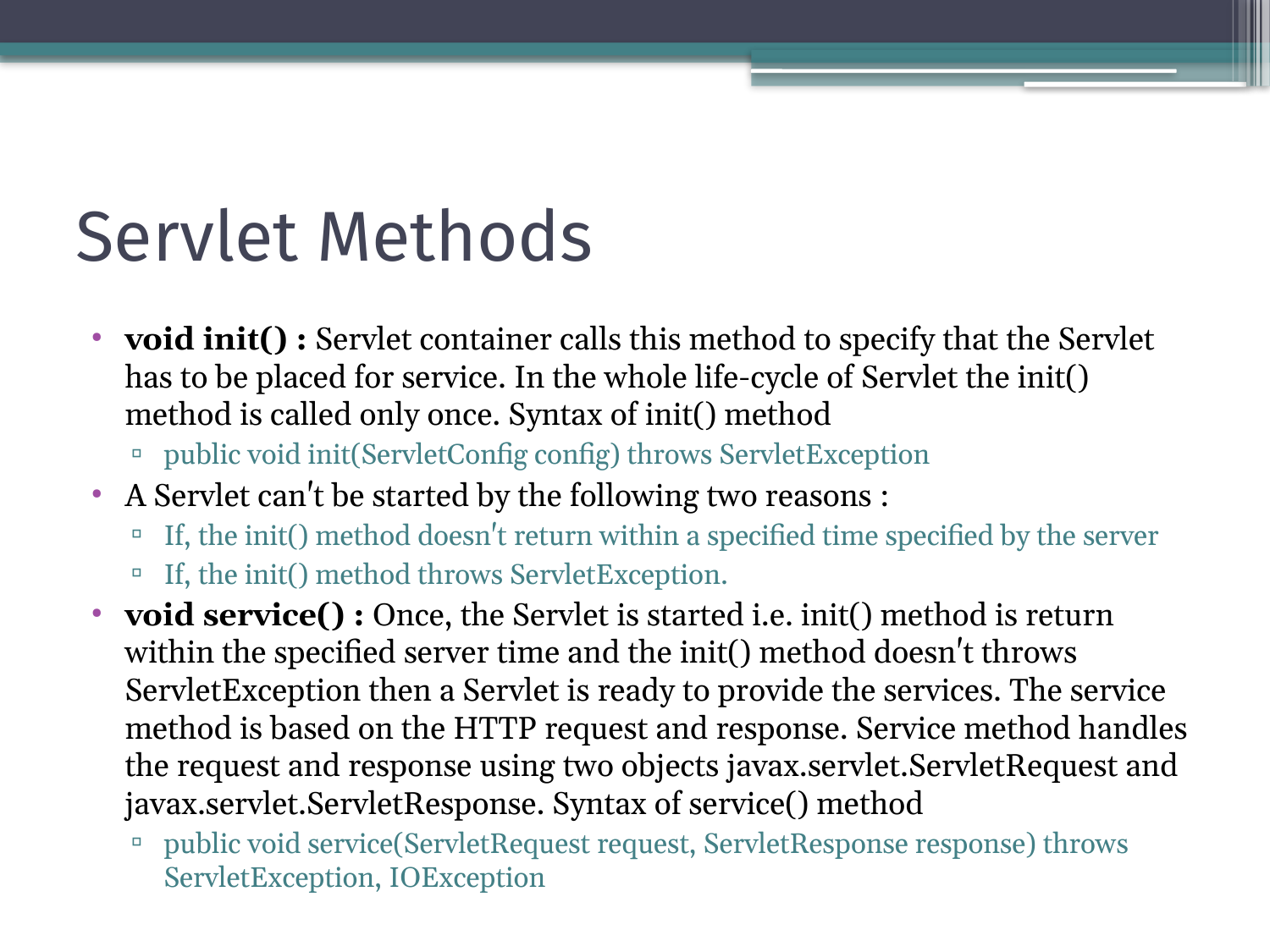

# Servlet Methods
void init() : Servlet container calls this method to specify that the Servlet has to be placed for service. In the whole life-cycle of Servlet the init() method is called only once. Syntax of init() method
public void init(ServletConfig config) throws ServletException
A Servlet can't be started by the following two reasons :
If, the init() method doesn't return within a specified time specified by the server
If, the init() method throws ServletException.
void service() : Once, the Servlet is started i.e. init() method is return within the specified server time and the init() method doesn't throws ServletException then a Servlet is ready to provide the services. The service method is based on the HTTP request and response. Service method handles the request and response using two objects javax.servlet.ServletRequest and javax.servlet.ServletResponse. Syntax of service() method
public void service(ServletRequest request, ServletResponse response) throws ServletException, IOException